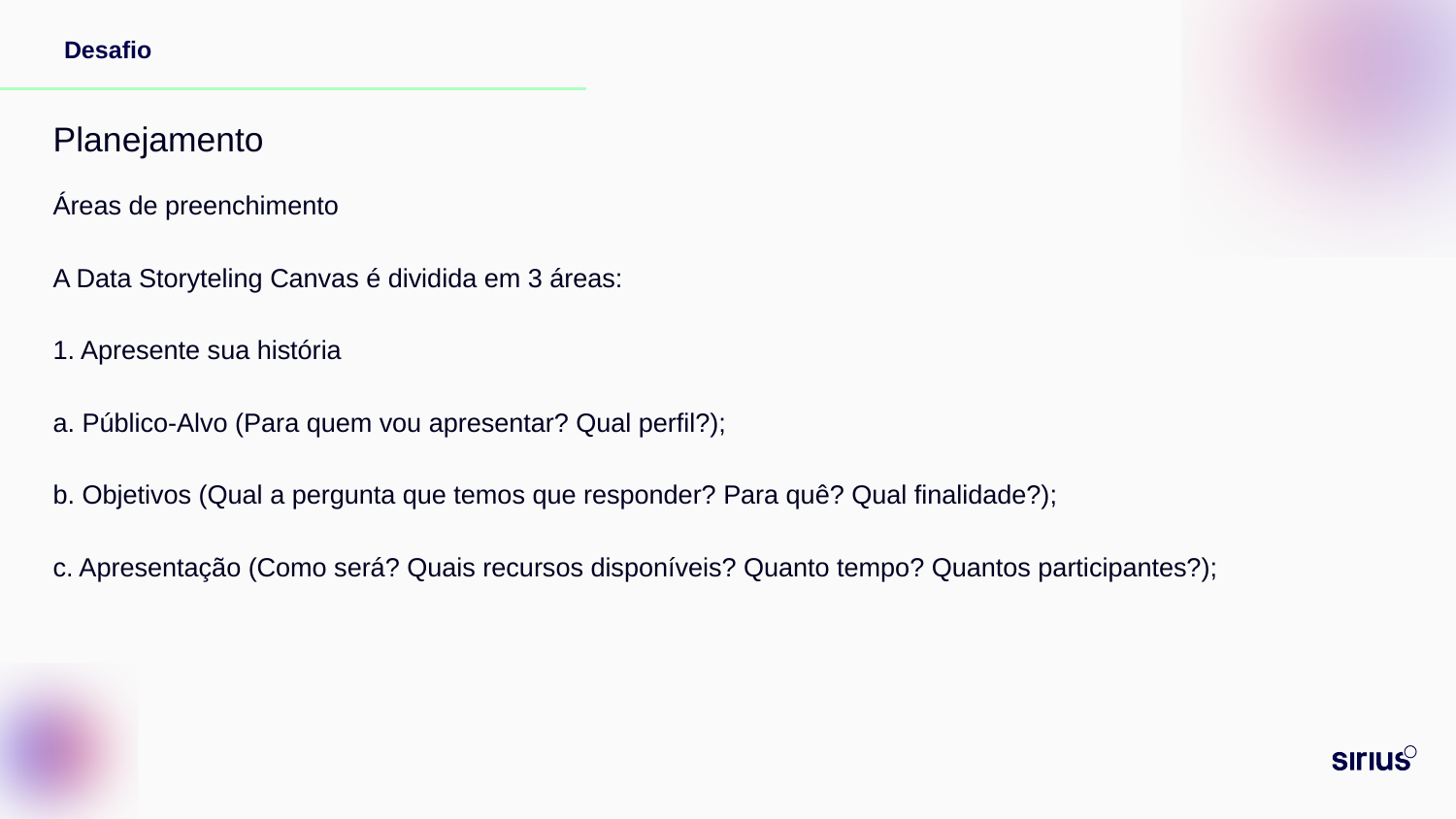

# Desafio
Planejamento

Áreas de preenchimento

A Data Storyteling Canvas é dividida em 3 áreas:

1. Apresente sua história

a. Público-Alvo (Para quem vou apresentar? Qual perfil?);

b. Objetivos (Qual a pergunta que temos que responder? Para quê? Qual finalidade?);

c. Apresentação (Como será? Quais recursos disponíveis? Quanto tempo? Quantos participantes?);